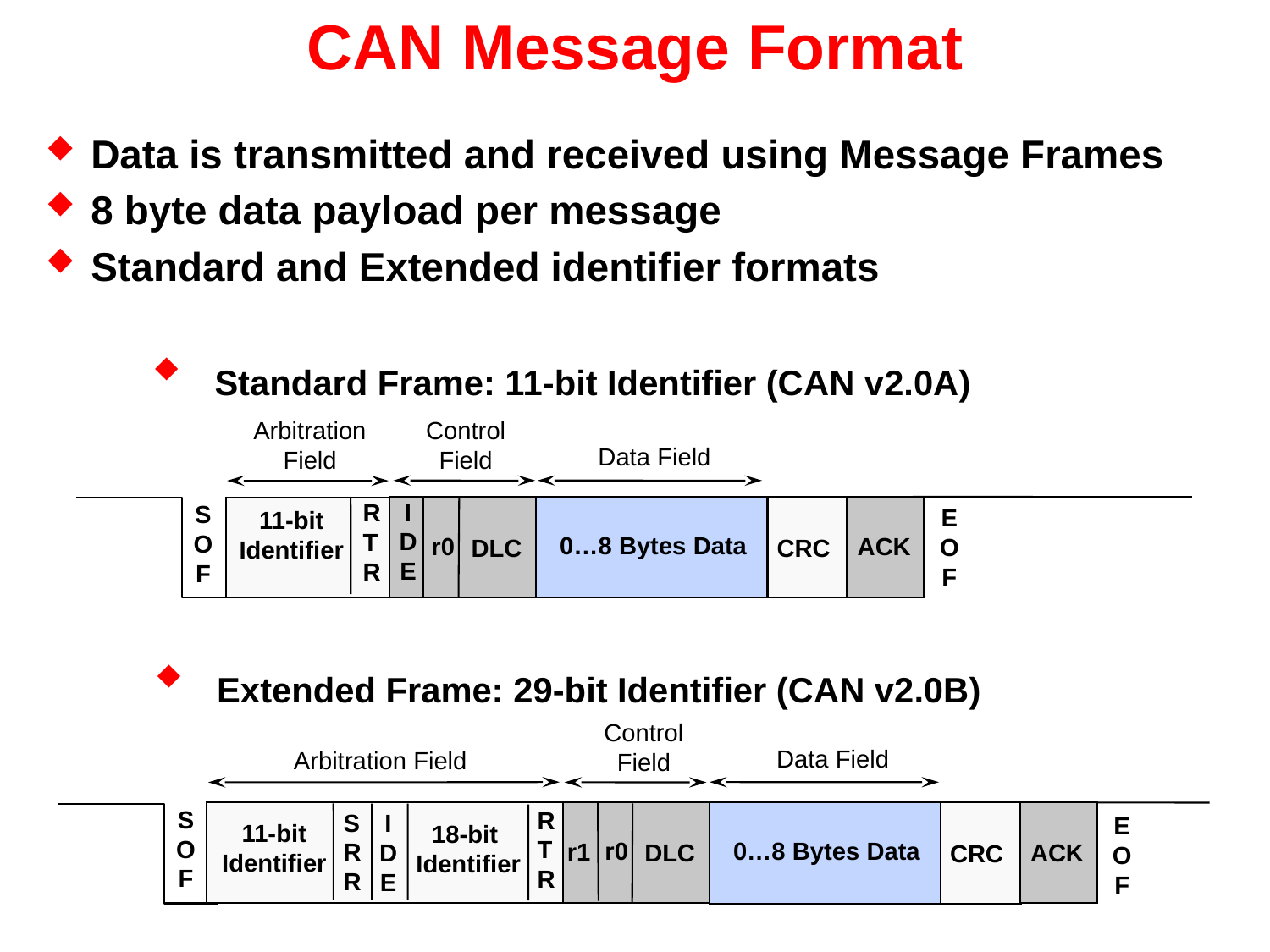

# CAN Message Format
Data is transmitted and received using Message Frames
8 byte data payload per message
Standard and Extended identifier formats
 Standard Frame: 11-bit Identifier (CAN v2.0A)
Control
Field
Arbitration
Field
Data Field

I
D
E
R
T
R
S
O
F
E
O
F

0…8 Bytes Data

11-bit
Identifier

r0
ACK
CRC
DLC
 Extended Frame: 29-bit Identifier (CAN v2.0B)
Control
Field
Data Field
Arbitration Field

S
O
F
R
T
R
S
R
R
I
D
E

E
O
F

11-bit
Identifier
18-bit
Identifier
r0
0…8 Bytes Data
r1
DLC
ACK
CRC